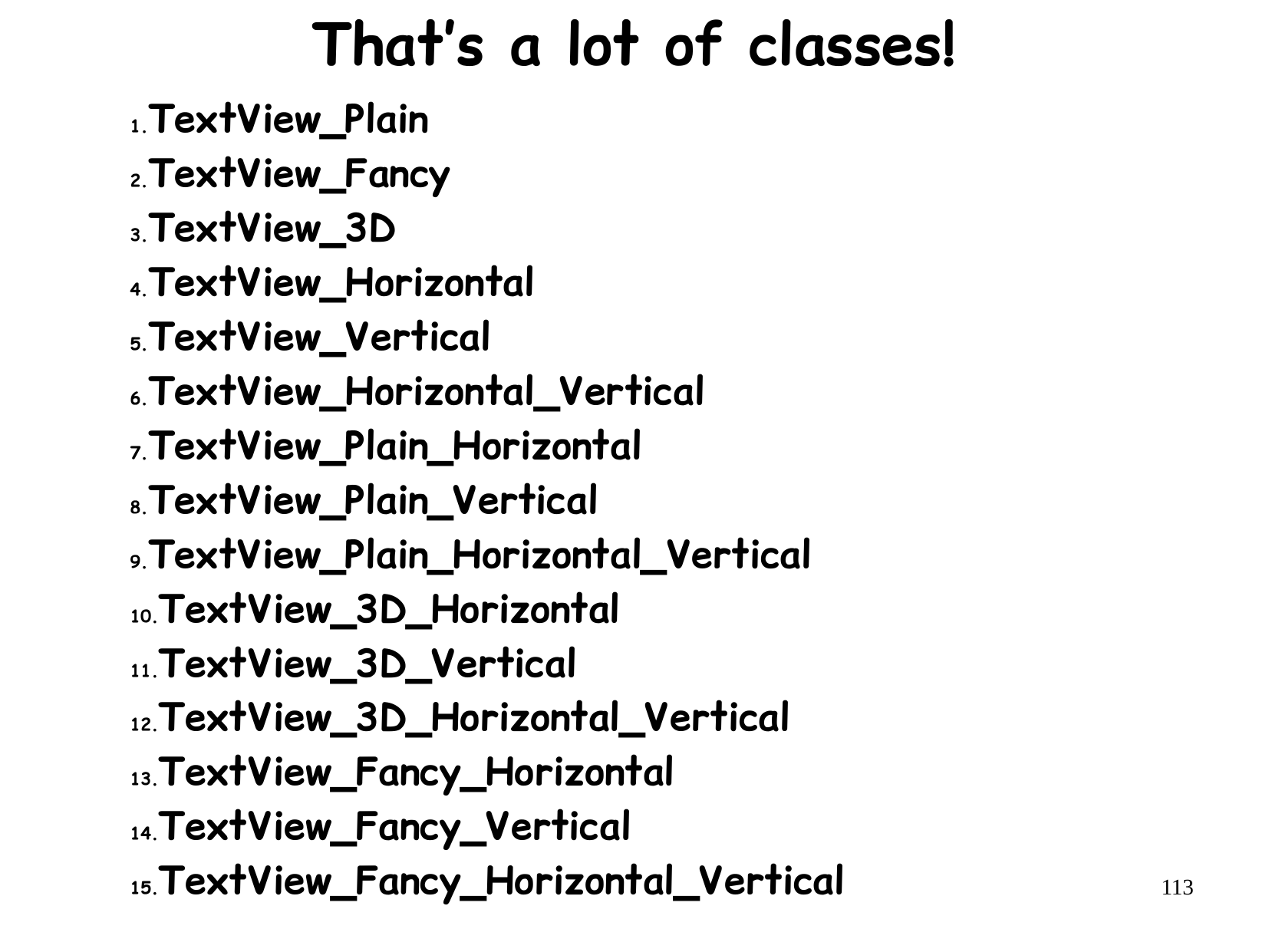

That’s a lot of classes!
TextView_Plain
TextView_Fancy
TextView_3D
TextView_Horizontal
TextView_Vertical
TextView_Horizontal_Vertical
TextView_Plain_Horizontal
TextView_Plain_Vertical
TextView_Plain_Horizontal_Vertical
TextView_3D_Horizontal
TextView_3D_Vertical
TextView_3D_Horizontal_Vertical
TextView_Fancy_Horizontal
TextView_Fancy_Vertical
TextView_Fancy_Horizontal_Vertical